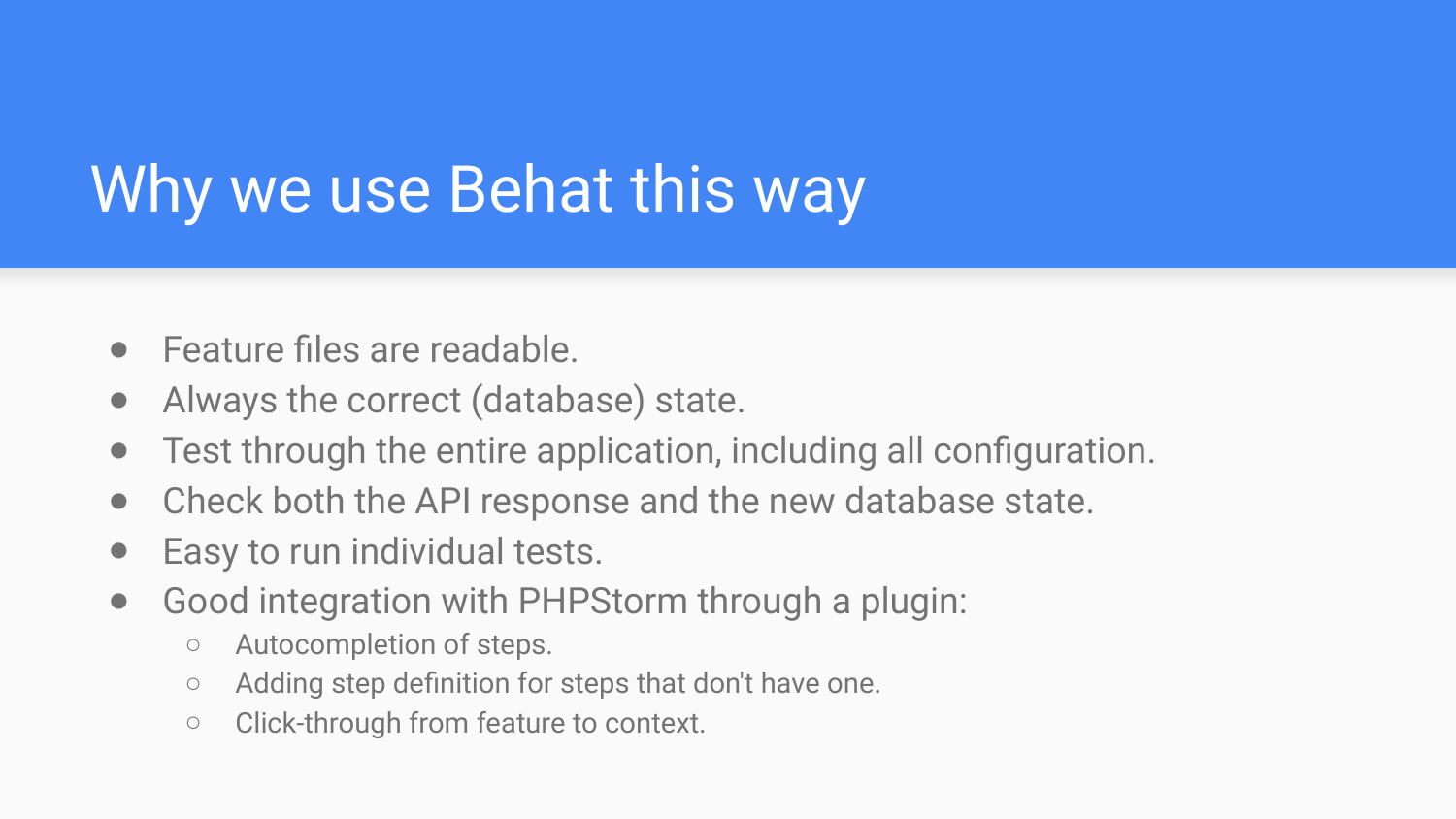

# Why we use Behat this way
Feature files are readable.
Always the correct (database) state.
Test through the entire application, including all configuration.
Check both the API response and the new database state.
Easy to run individual tests.
Good integration with PHPStorm through a plugin:
Autocompletion of steps.
Adding step definition for steps that don't have one.
Click-through from feature to context.